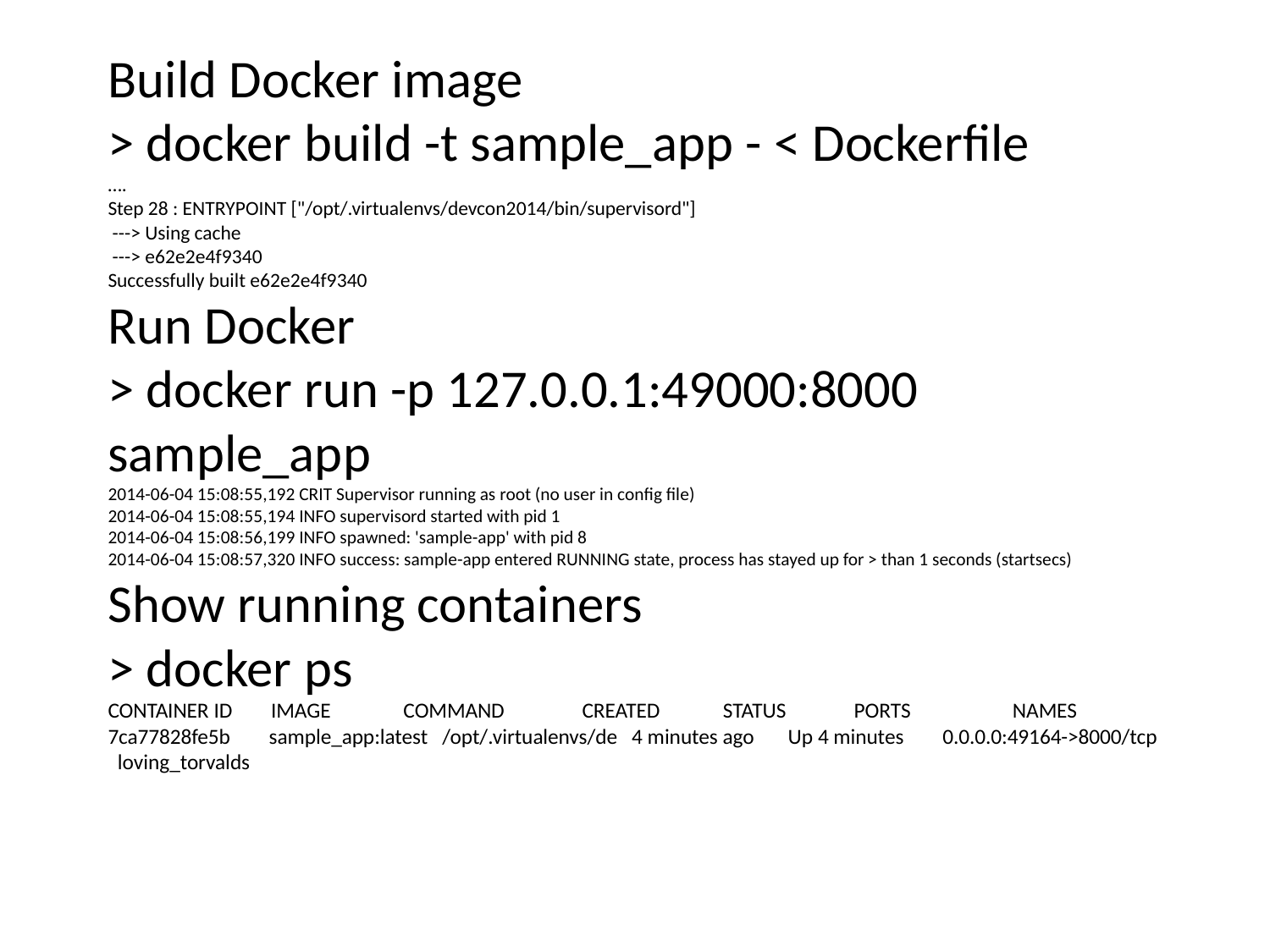

# Build Docker image > docker build -t sample_app - < Dockerfile …. Step 28 : ENTRYPOINT ["/opt/.virtualenvs/devcon2014/bin/supervisord"] ---> Using cache ---> e62e2e4f9340 Successfully built e62e2e4f9340 Run Docker > docker run -p 127.0.0.1:49000:8000 sample_app 2014-06-04 15:08:55,192 CRIT Supervisor running as root (no user in config file) 2014-06-04 15:08:55,194 INFO supervisord started with pid 1 2014-06-04 15:08:56,199 INFO spawned: 'sample-app' with pid 8 2014-06-04 15:08:57,320 INFO success: sample-app entered RUNNING state, process has stayed up for > than 1 seconds (startsecs) Show running containers > docker ps CONTAINER ID        IMAGE               COMMAND                CREATED             STATUS              PORTS                     NAMES 7ca77828fe5b        sample_app:latest   /opt/.virtualenvs/de   4 minutes ago       Up 4 minutes        0.0.0.0:49164->8000/tcp   loving_torvalds